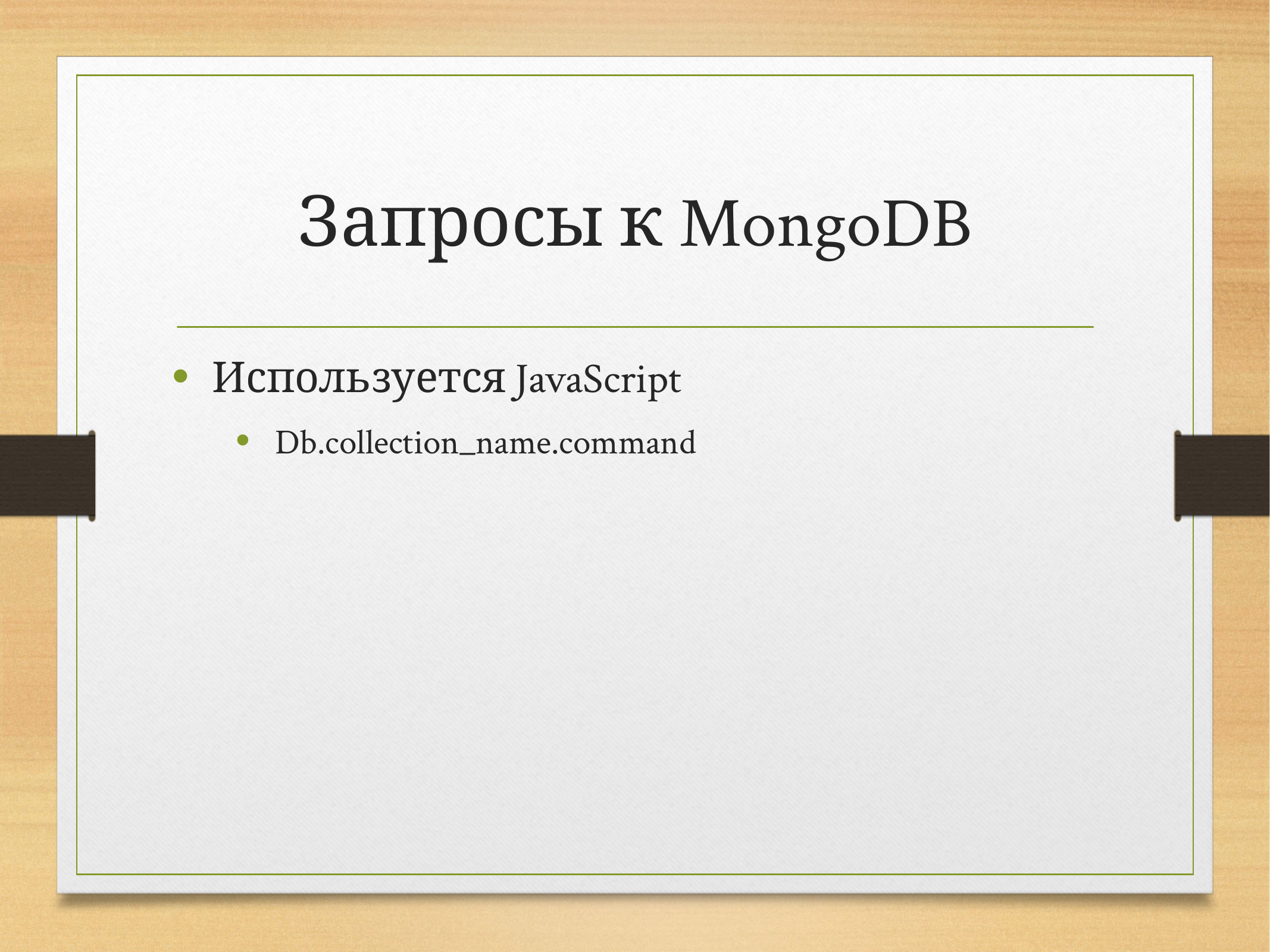

# Запросы к MongoDB
Используется JavaScript
Db.collection_name.command